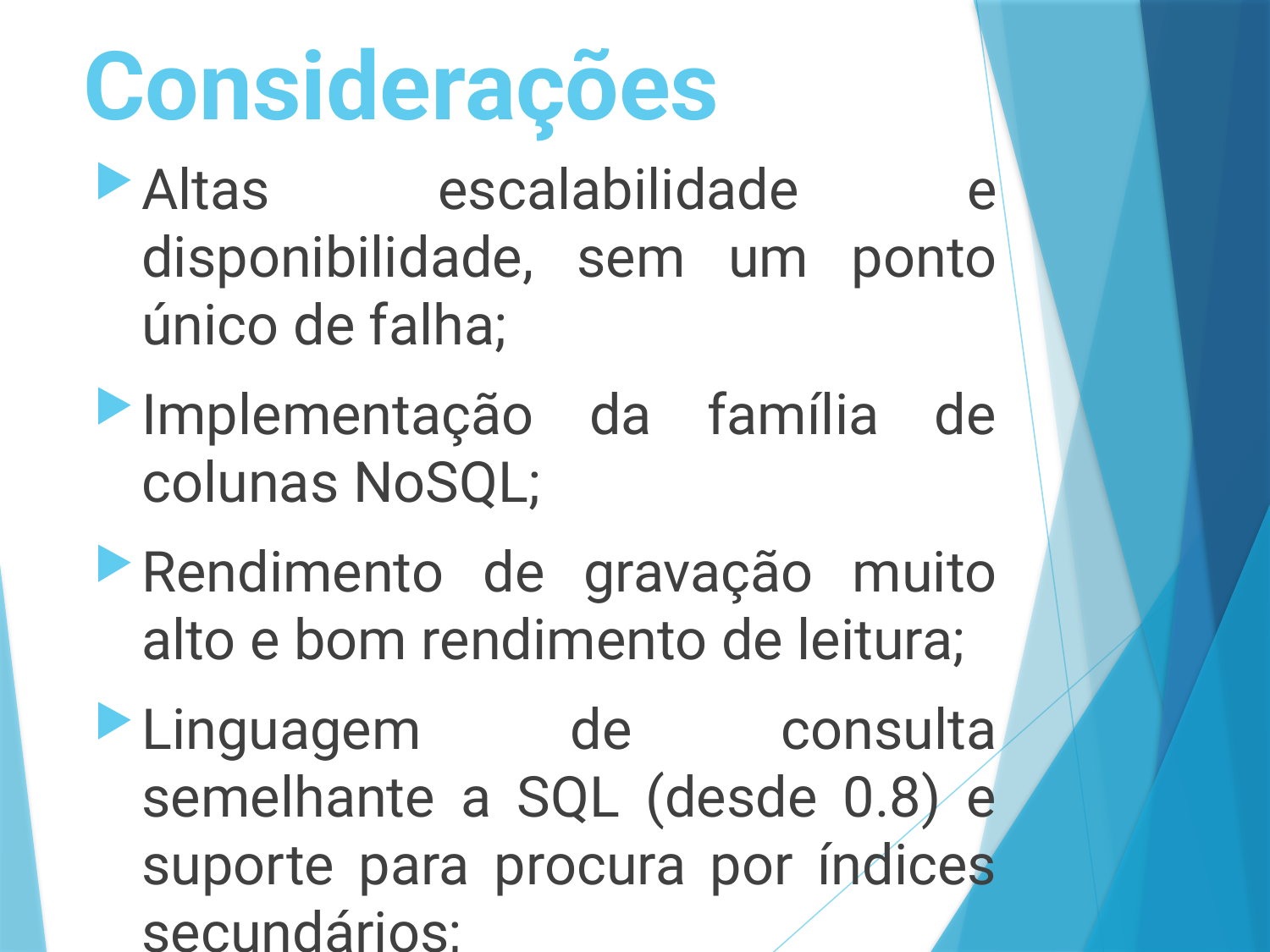

# Considerações
Altas escalabilidade e disponibilidade, sem um ponto único de falha;
Implementação da família de colunas NoSQL;
Rendimento de gravação muito alto e bom rendimento de leitura;
Linguagem de consulta semelhante a SQL (desde 0.8) e suporte para procura por índices secundários;
Consistência ajustável e suporte para replicação;
Esquema flexível;